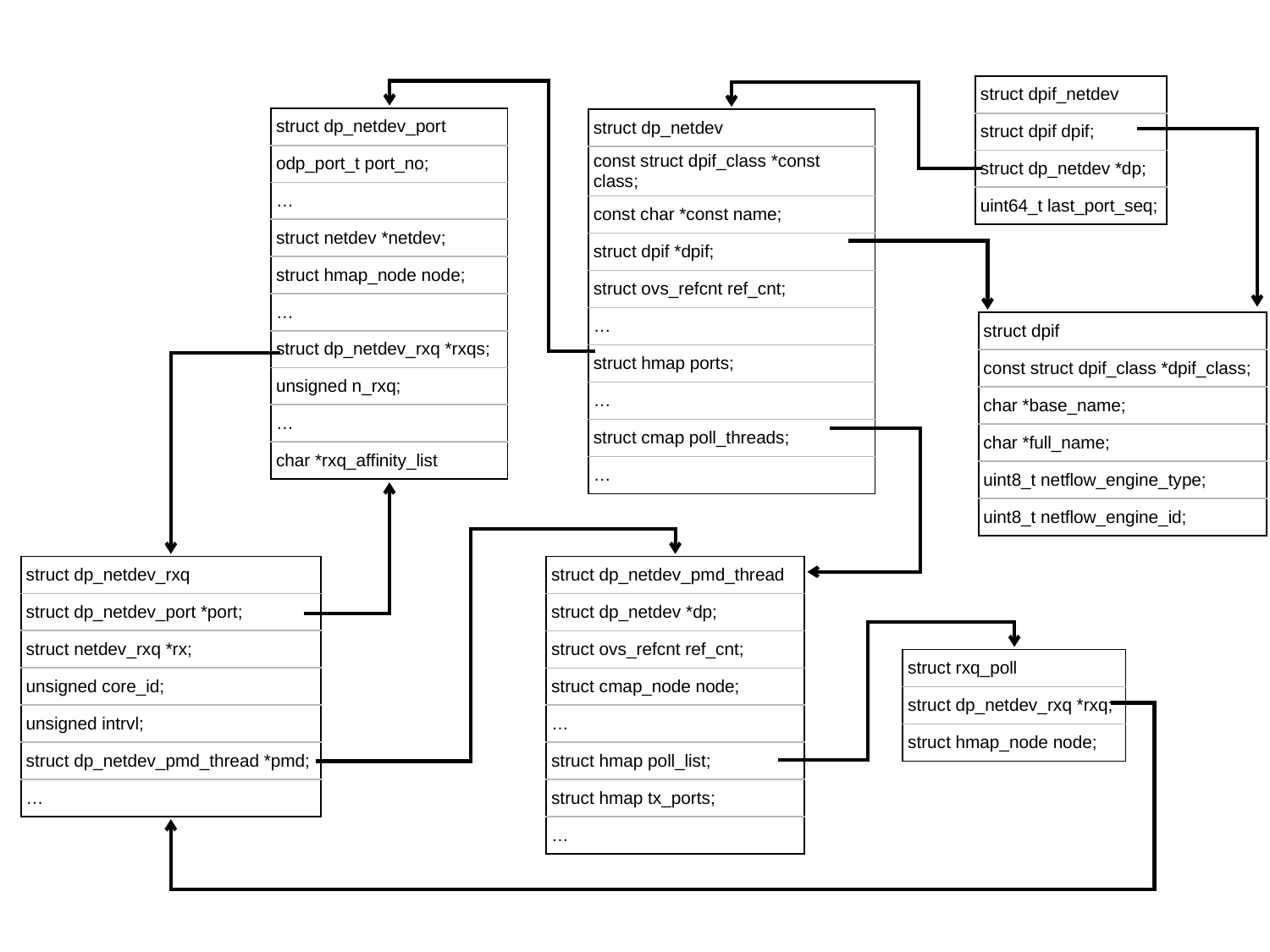

| struct dpif\_netdev |
| --- |
| struct dpif dpif; |
| struct dp\_netdev \*dp; |
| uint64\_t last\_port\_seq; |

| struct dp\_netdev\_port |
| --- |
| odp\_port\_t port\_no; |
| … |
| struct netdev \*netdev; |
| struct hmap\_node node; |
| … |
| struct dp\_netdev\_rxq \*rxqs; |
| unsigned n\_rxq; |
| … |
| char \*rxq\_affinity\_list |
| struct dp\_netdev |
| --- |
| const struct dpif\_class \*const class; |
| const char \*const name; |
| struct dpif \*dpif; |
| struct ovs\_refcnt ref\_cnt; |
| … |
| struct hmap ports; |
| … |
| struct cmap poll\_threads; |
| … |

| struct dpif |
| --- |
| const struct dpif\_class \*dpif\_class; |
| char \*base\_name; |
| char \*full\_name; |
| uint8\_t netflow\_engine\_type; |
| uint8\_t netflow\_engine\_id; |

| struct dp\_netdev\_rxq |
| --- |
| struct dp\_netdev\_port \*port; |
| struct netdev\_rxq \*rx; |
| unsigned core\_id; |
| unsigned intrvl; |
| struct dp\_netdev\_pmd\_thread \*pmd; |
| … |
| struct dp\_netdev\_pmd\_thread |
| --- |
| struct dp\_netdev \*dp; |
| struct ovs\_refcnt ref\_cnt; |
| struct cmap\_node node; |
| … |
| struct hmap poll\_list; |
| struct hmap tx\_ports; |
| … |

| struct rxq\_poll |
| --- |
| struct dp\_netdev\_rxq \*rxq; |
| struct hmap\_node node; |